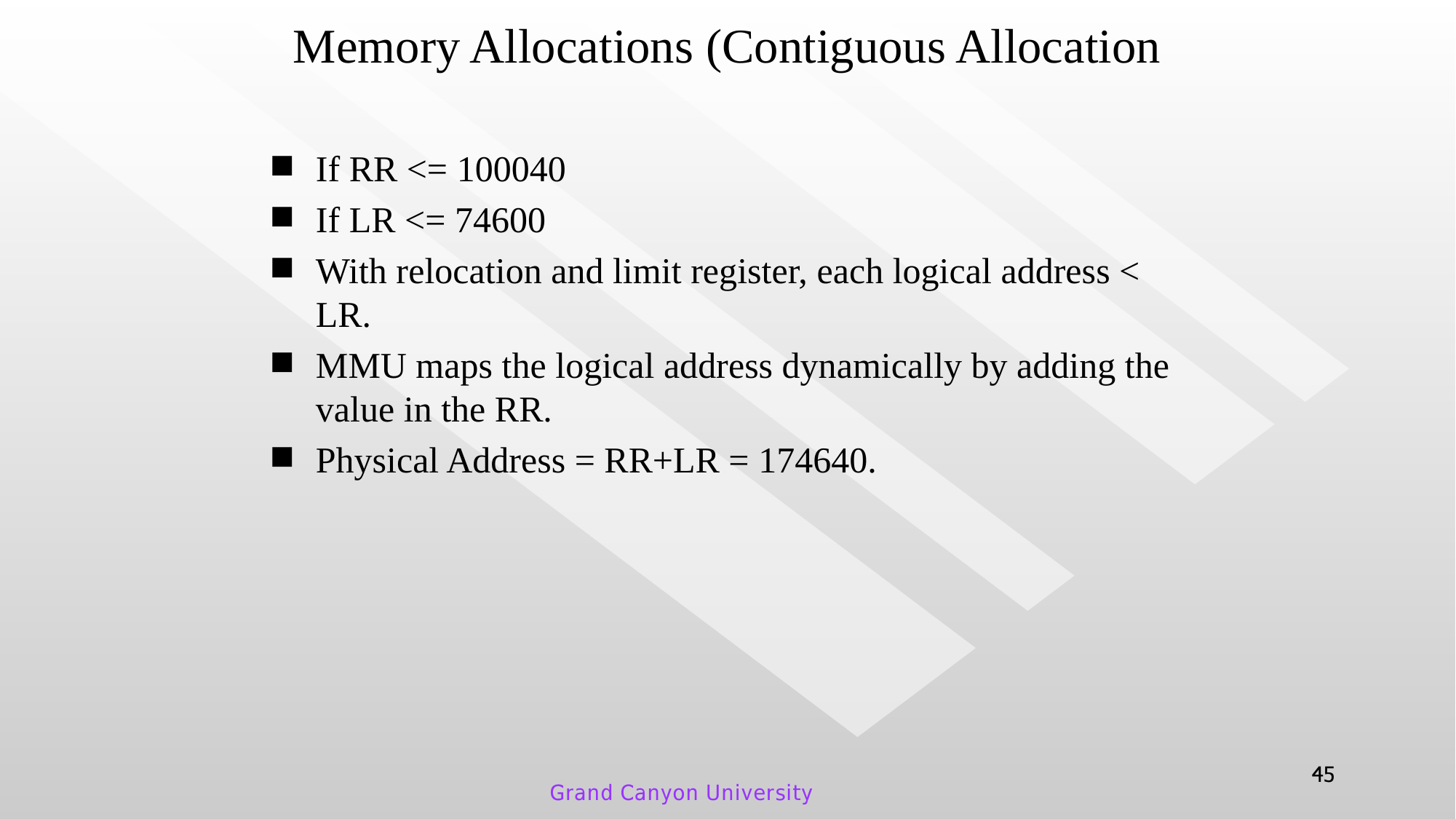

# Memory Allocations (Contiguous Allocation
If RR <= 100040
If LR <= 74600
With relocation and limit register, each logical address < LR.
MMU maps the logical address dynamically by adding the value in the RR.
Physical Address = RR+LR = 174640.
45
Grand Canyon University